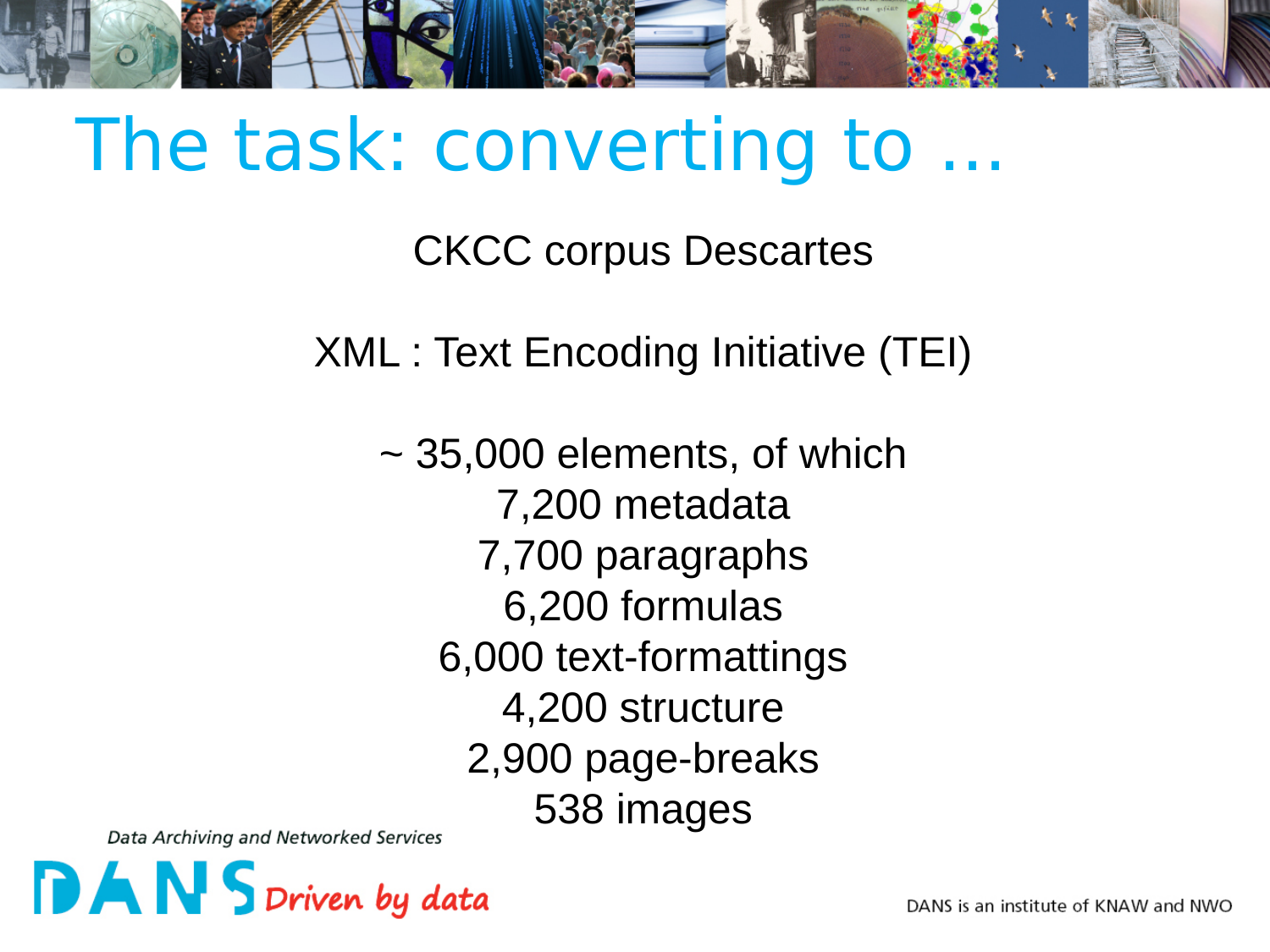

# The task: converting to ...
CKCC corpus Descartes

XML : Text Encoding Initiative (TEI)

~ 35,000 elements, of which
7,200 metadata
7,700 paragraphs
6,200 formulas
6,000 text-formattings
4,200 structure
2,900 page-breaks
538 images